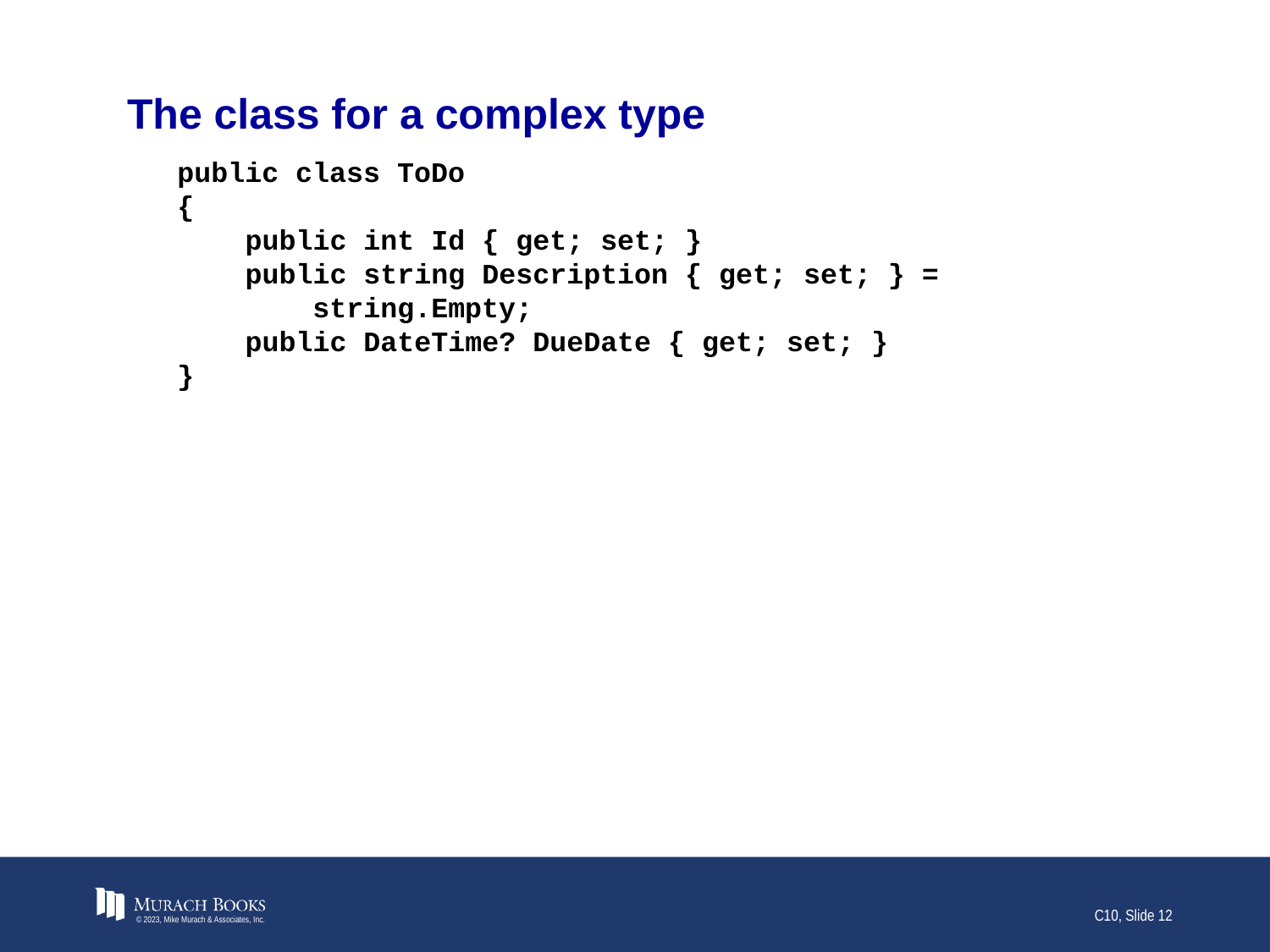

# The class for a complex type
public class ToDo
{
    public int Id { get; set; }
    public string Description { get; set; } =
        string.Empty;
    public DateTime? DueDate { get; set; }
}

© 2023, Mike Murach & Associates, Inc.

C10, Slide 12